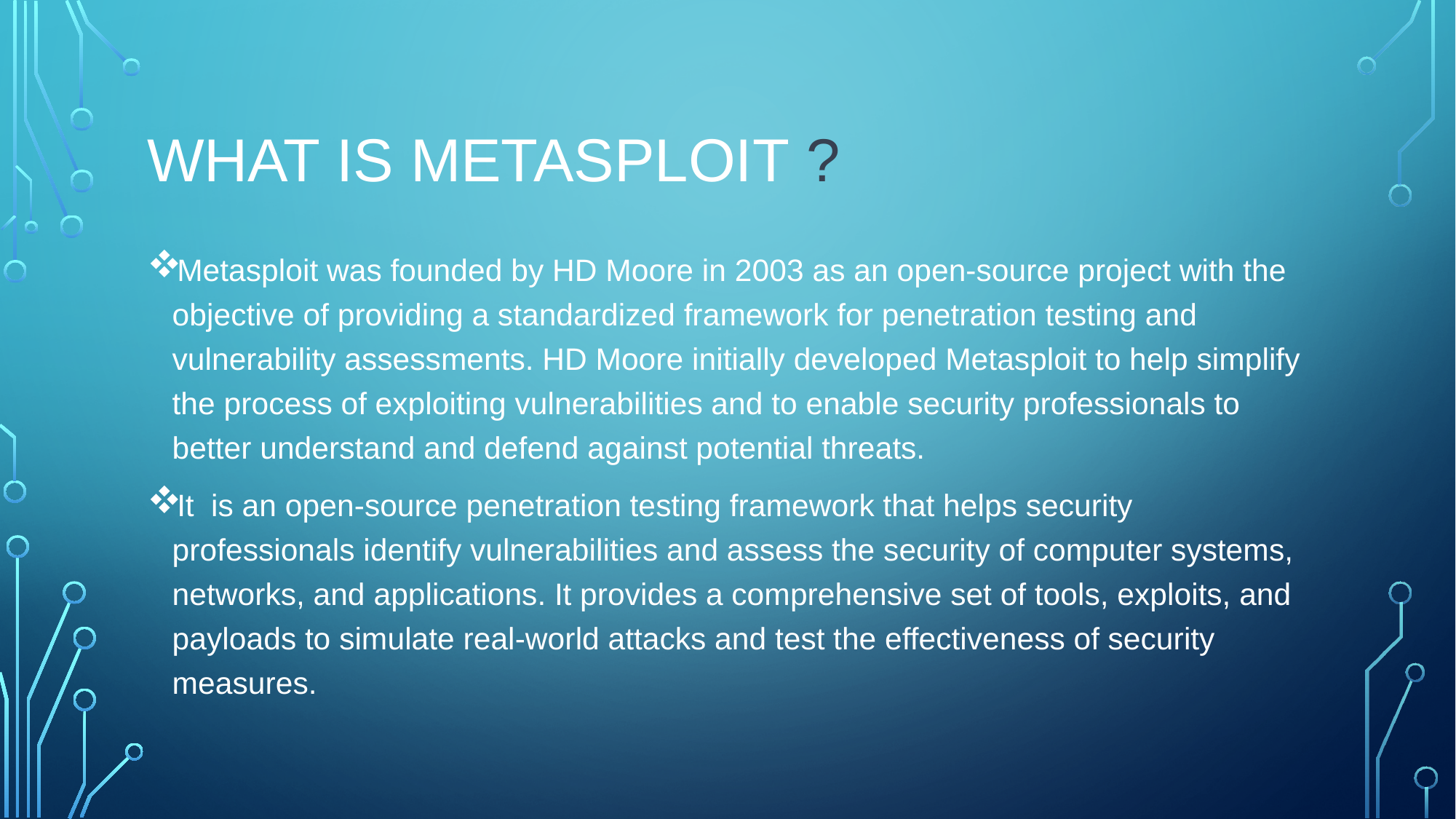

# What is Metasploit ?
Metasploit was founded by HD Moore in 2003 as an open-source project with the objective of providing a standardized framework for penetration testing and vulnerability assessments. HD Moore initially developed Metasploit to help simplify the process of exploiting vulnerabilities and to enable security professionals to better understand and defend against potential threats.
It  is an open-source penetration testing framework that helps security professionals identify vulnerabilities and assess the security of computer systems, networks, and applications. It provides a comprehensive set of tools, exploits, and payloads to simulate real-world attacks and test the effectiveness of security measures.